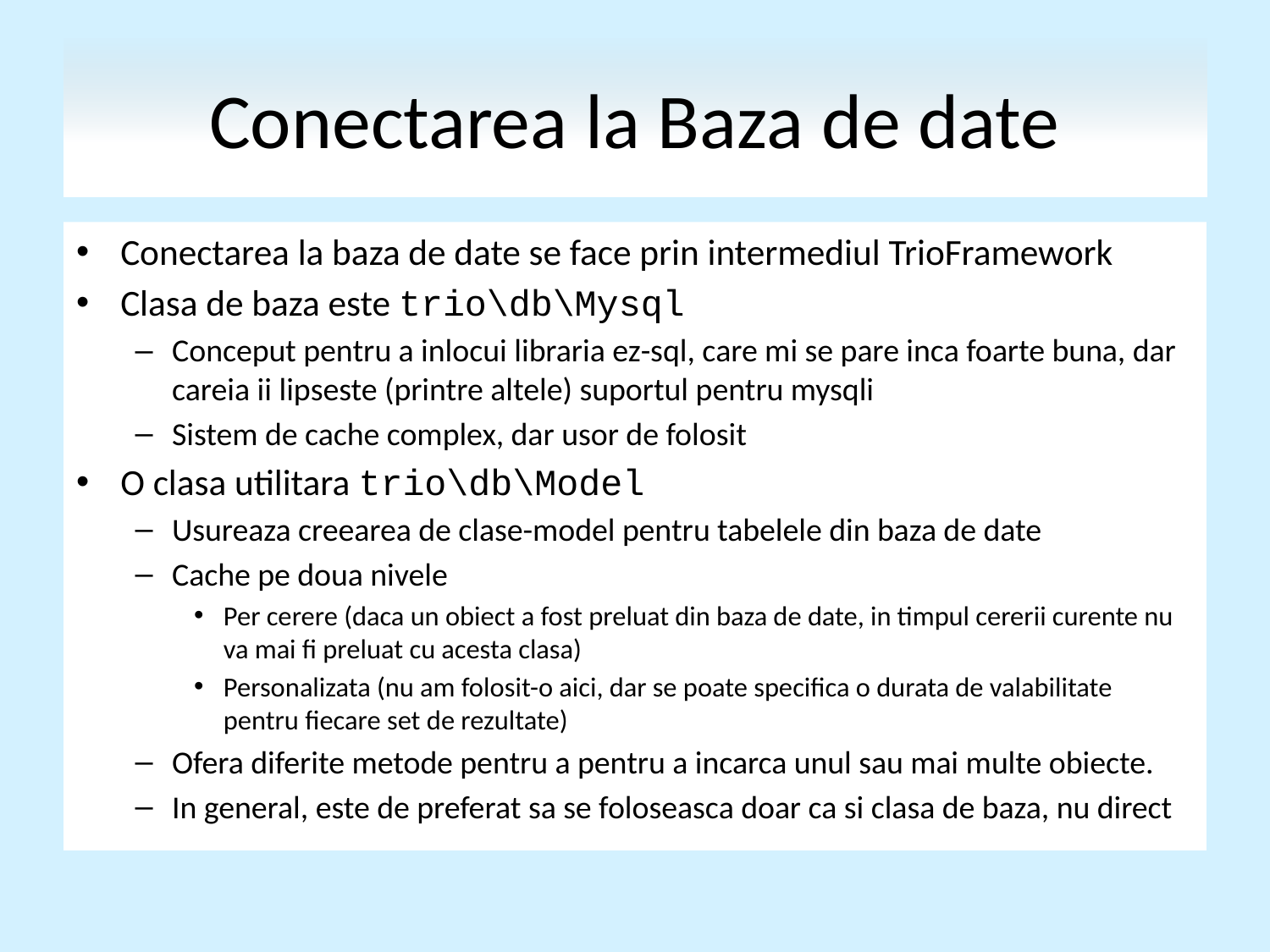

# Conectarea la Baza de date
Conectarea la baza de date se face prin intermediul TrioFramework
Clasa de baza este trio\db\Mysql
Conceput pentru a inlocui libraria ez-sql, care mi se pare inca foarte buna, dar careia ii lipseste (printre altele) suportul pentru mysqli
Sistem de cache complex, dar usor de folosit
O clasa utilitara trio\db\Model
Usureaza creearea de clase-model pentru tabelele din baza de date
Cache pe doua nivele
Per cerere (daca un obiect a fost preluat din baza de date, in timpul cererii curente nu va mai fi preluat cu acesta clasa)
Personalizata (nu am folosit-o aici, dar se poate specifica o durata de valabilitate pentru fiecare set de rezultate)
Ofera diferite metode pentru a pentru a incarca unul sau mai multe obiecte.
In general, este de preferat sa se foloseasca doar ca si clasa de baza, nu direct